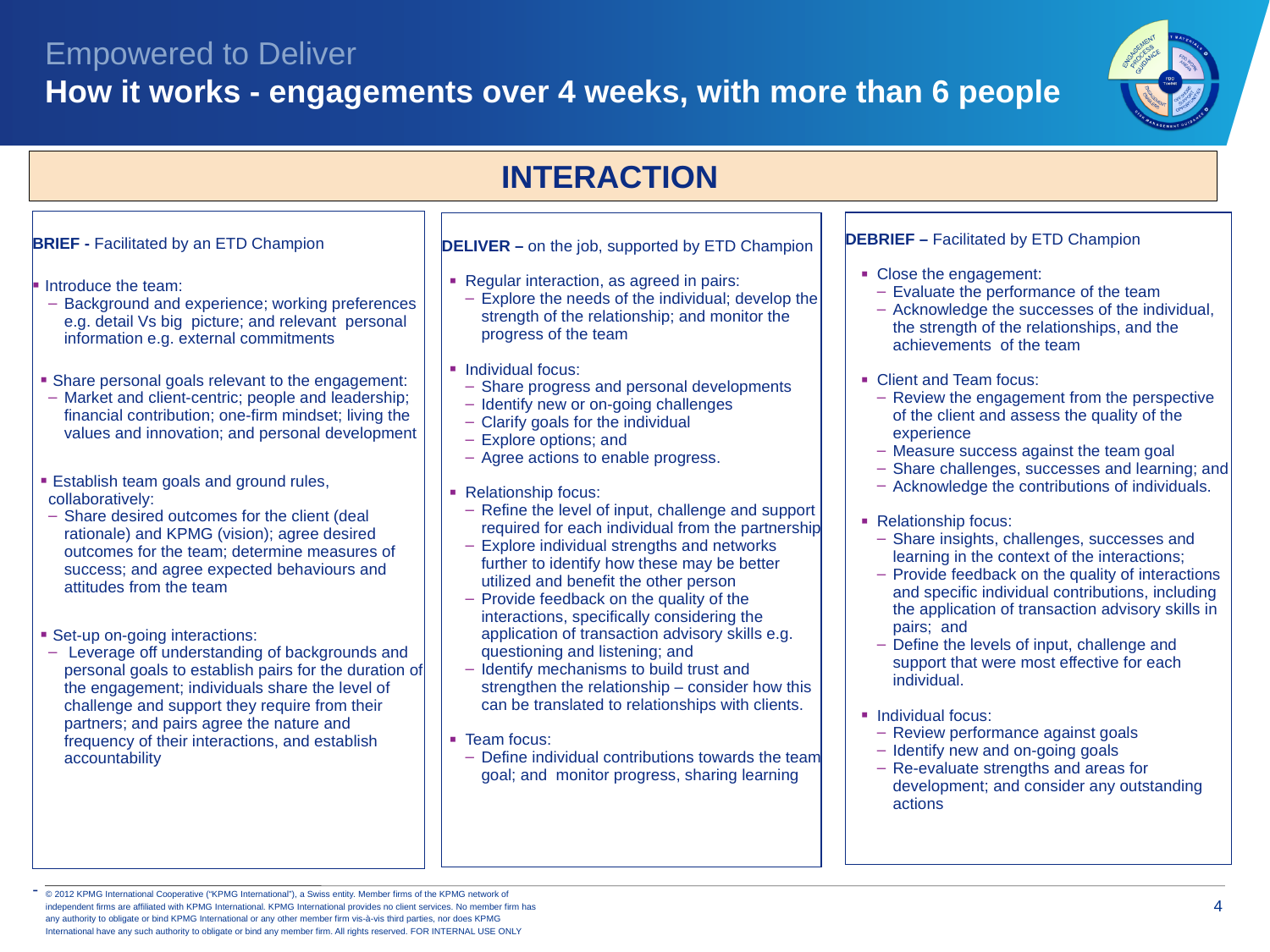

# Empowered to Deliver How it works - engagements over 4 weeks, with more than 6 people
INTERACTION

BRIEF - Facilitated by an ETD Champion

 Introduce the team:
Background and experience; working preferences e.g. detail Vs big  picture; and relevant  personal information e.g. external commitments

 Share personal goals relevant to the engagement:
Market and client-centric; people and leadership;  financial contribution; one-firm mindset; living the values and innovation; and personal development

 Establish team goals and ground rules, collaboratively:
Share desired outcomes for the client (deal rationale) and KPMG (vision); agree desired outcomes for the team; determine measures of success; and agree expected behaviours and attitudes from the team

 Set-up on-going interactions:
 Leverage off understanding of backgrounds and personal goals to establish pairs for the duration of the engagement; individuals share the level of challenge and support they require from their partners; and pairs agree the nature and frequency of their interactions, and establish accountability

-

DEBRIEF – Facilitated by ETD Champion

Close the engagement:
Evaluate the performance of the team
Acknowledge the successes of the individual, the strength of the relationships, and the achievements  of the team

Client and Team focus:
Review the engagement from the perspective of the client and assess the quality of the experience
Measure success against the team goal
Share challenges, successes and learning; and
Acknowledge the contributions of individuals.

Relationship focus:
Share insights, challenges, successes and learning in the context of the interactions;
Provide feedback on the quality of interactions and specific individual contributions, including the application of transaction advisory skills in pairs;  and
Define the levels of input, challenge and support that were most effective for each individual.

Individual focus:
Review performance against goals
Identify new and on-going goals
Re-evaluate strengths and areas for development; and consider any outstanding actions

DELIVER – on the job, supported by ETD Champion

Regular interaction, as agreed in pairs:
Explore the needs of the individual; develop the strength of the relationship; and monitor the progress of the team

Individual focus:
Share progress and personal developments
Identify new or on-going challenges
Clarify goals for the individual
Explore options; and
Agree actions to enable progress.

Relationship focus:
Refine the level of input, challenge and support required for each individual from the partnership
Explore individual strengths and networks further to identify how these may be better utilized and benefit the other person
Provide feedback on the quality of the interactions, specifically considering the application of transaction advisory skills e.g. questioning and listening; and
Identify mechanisms to build trust and strengthen the relationship – consider how this can be translated to relationships with clients.

Team focus:
Define individual contributions towards the team goal; and  monitor progress, sharing learning